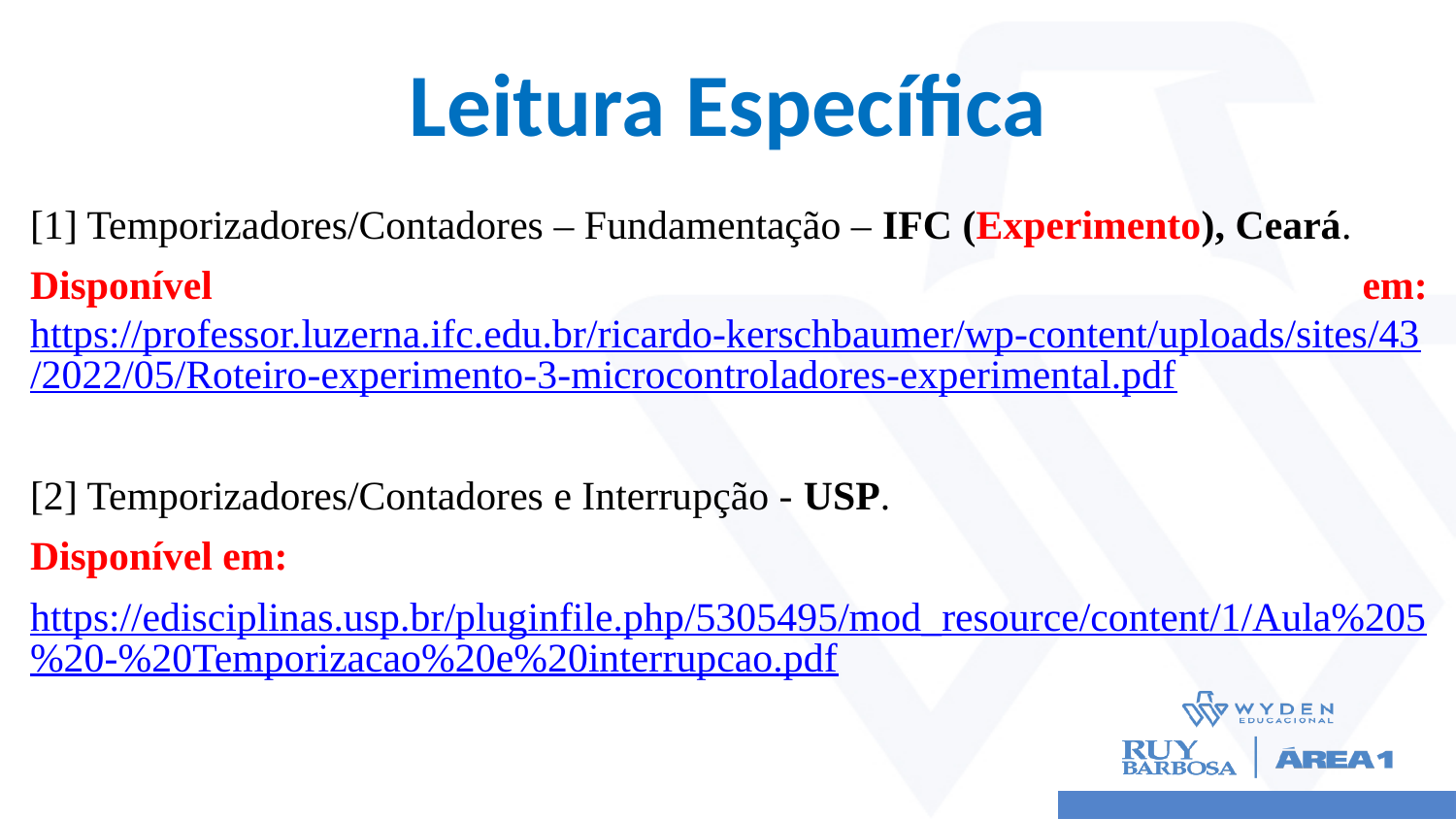

# Leitura Específica
[1] Temporizadores/Contadores – Fundamentação – IFC (Experimento), Ceará.
Disponível em: https://professor.luzerna.ifc.edu.br/ricardo-kerschbaumer/wp-content/uploads/sites/43/2022/05/Roteiro-experimento-3-microcontroladores-experimental.pdf

[2] Temporizadores/Contadores e Interrupção - USP.
Disponível em:
https://edisciplinas.usp.br/pluginfile.php/5305495/mod_resource/content/1/Aula%205%20-%20Temporizacao%20e%20interrupcao.pdf